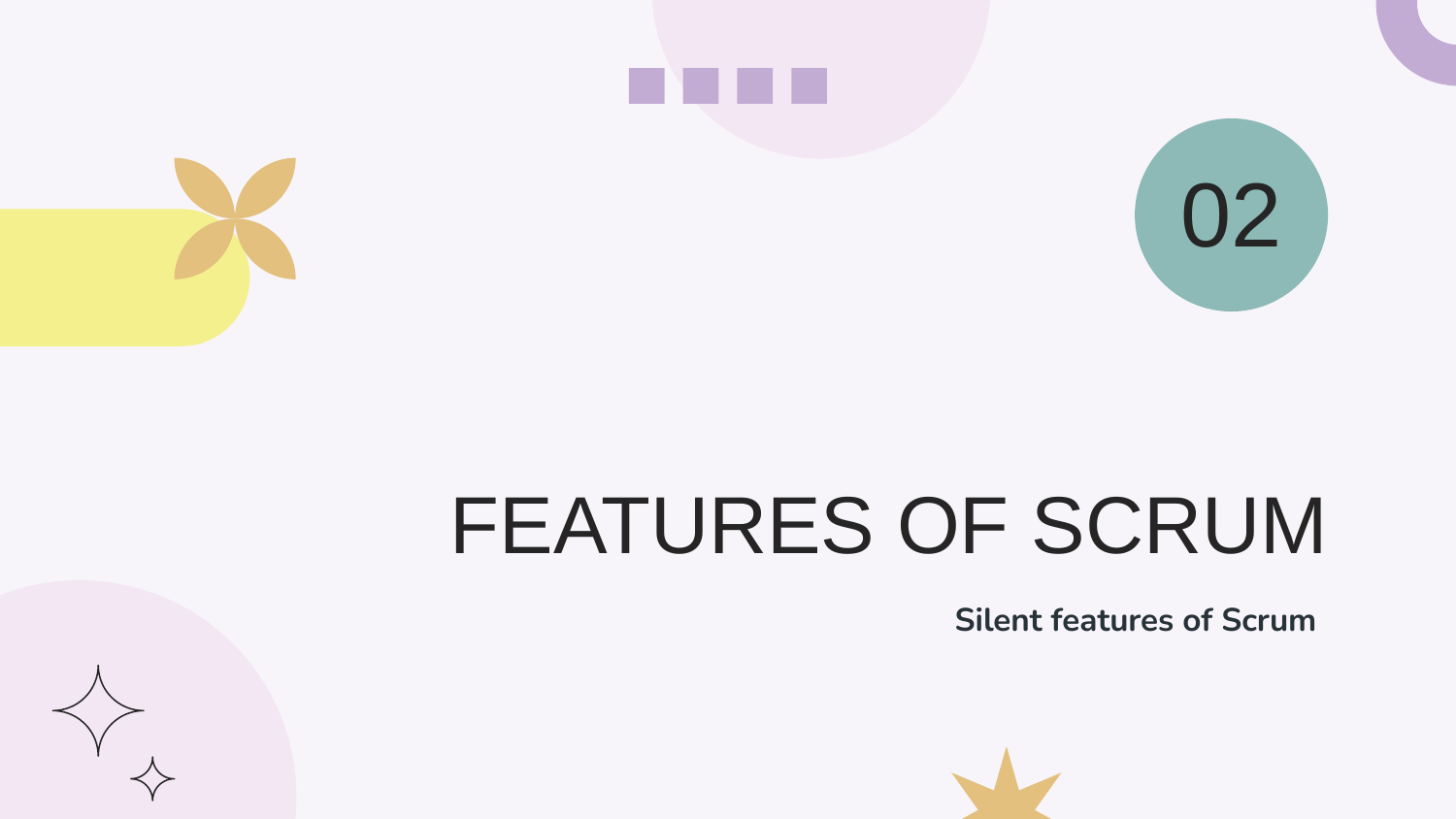

02

# FEATURES OF SCRUM
                                            Silent features of Scrum